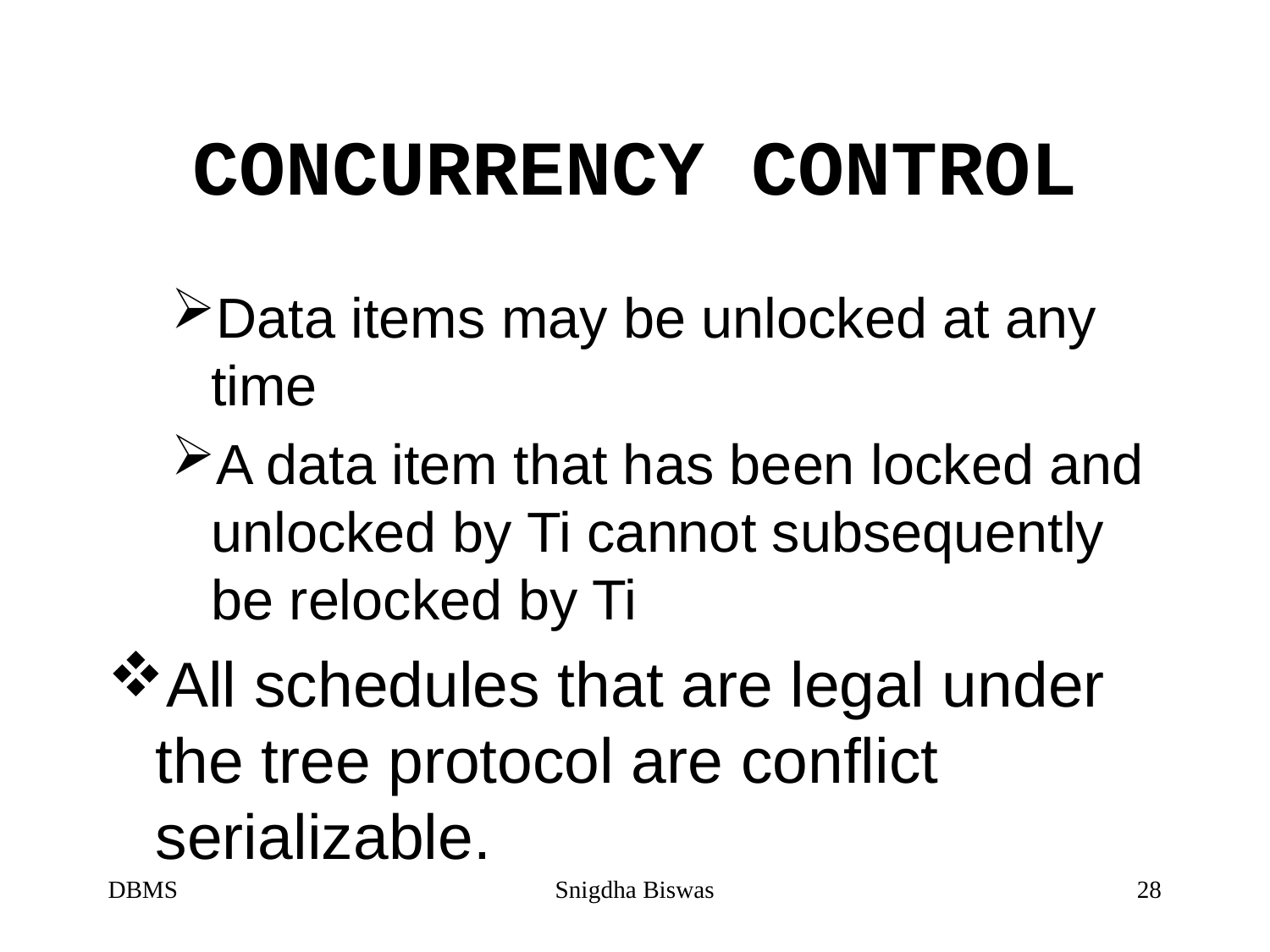

# CONCURRENCY CONTROL
Data items may be unlocked at any time
A data item that has been locked and unlocked by Ti cannot subsequently be relocked by Ti
All schedules that are legal under the tree protocol are conflict serializable.
DBMS
Snigdha Biswas
28